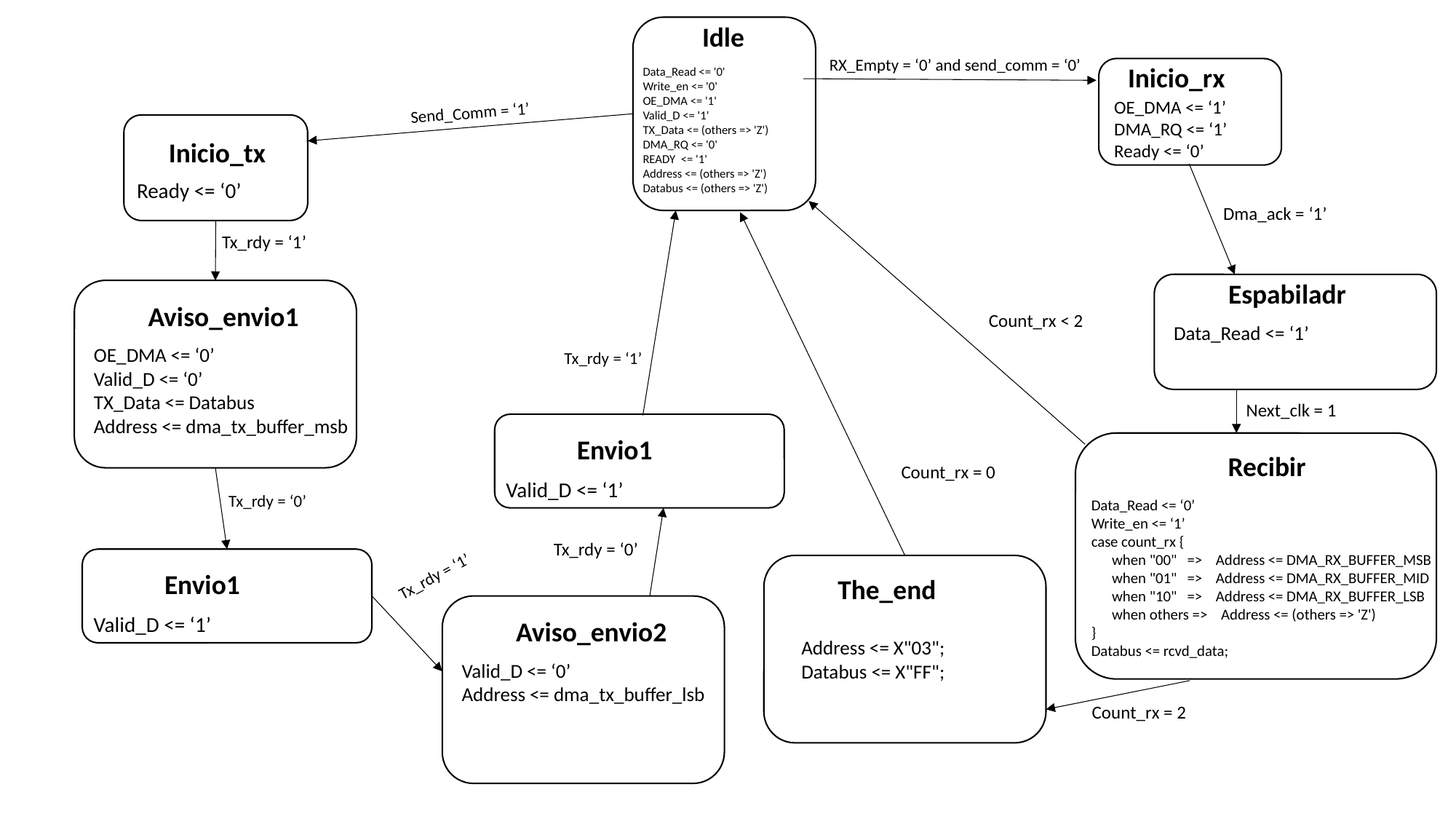

Idle

RX_Empty = ‘0’ and send_comm = ‘0’
Inicio_rx

Data_Read <= '0'
Write_en <= '0'
OE_DMA <= '1'
Valid_D <= '1'
TX_Data <= (others => 'Z')
DMA_RQ <= '0'
READY  <= '1'
Address <= (others => 'Z')
Databus <= (others => 'Z')
OE_DMA <= ‘1’
DMA_RQ <= ‘1’
Ready <= ‘0’
Send_Comm = ‘1’

Inicio_tx
Ready <= ‘0’
Dma_ack = ‘1’
Tx_rdy = ‘1’
Espabiladr

Aviso_envio1
Count_rx < 2
Data_Read <= ‘1’
OE_DMA <= ‘0’
Valid_D <= ‘0’
TX_Data <= Databus
Address <= dma_tx_buffer_msb

Tx_rdy = ‘1’
Next_clk = 1

Envio1

Recibir
Count_rx = 0
Valid_D <= ‘1’
Tx_rdy = ‘0’
Data_Read <= ‘0’
Write_en <= ‘1’
case count_rx {
      when "00"   =>    Address <= DMA_RX_BUFFER_MSB
      when "01"   =>    Address <= DMA_RX_BUFFER_MID
      when "10"   =>    Address <= DMA_RX_BUFFER_LSB
      when others =>    Address <= (others => 'Z')
}
Databus <= rcvd_data;
Tx_rdy = ‘0’

Tx_rdy = ‘1’
Envio1
The_end

Valid_D <= ‘1’
Aviso_envio2
Address <= X"03";
Databus <= X"FF";
Valid_D <= ‘0’
Address <= dma_tx_buffer_lsb
Count_rx = 2